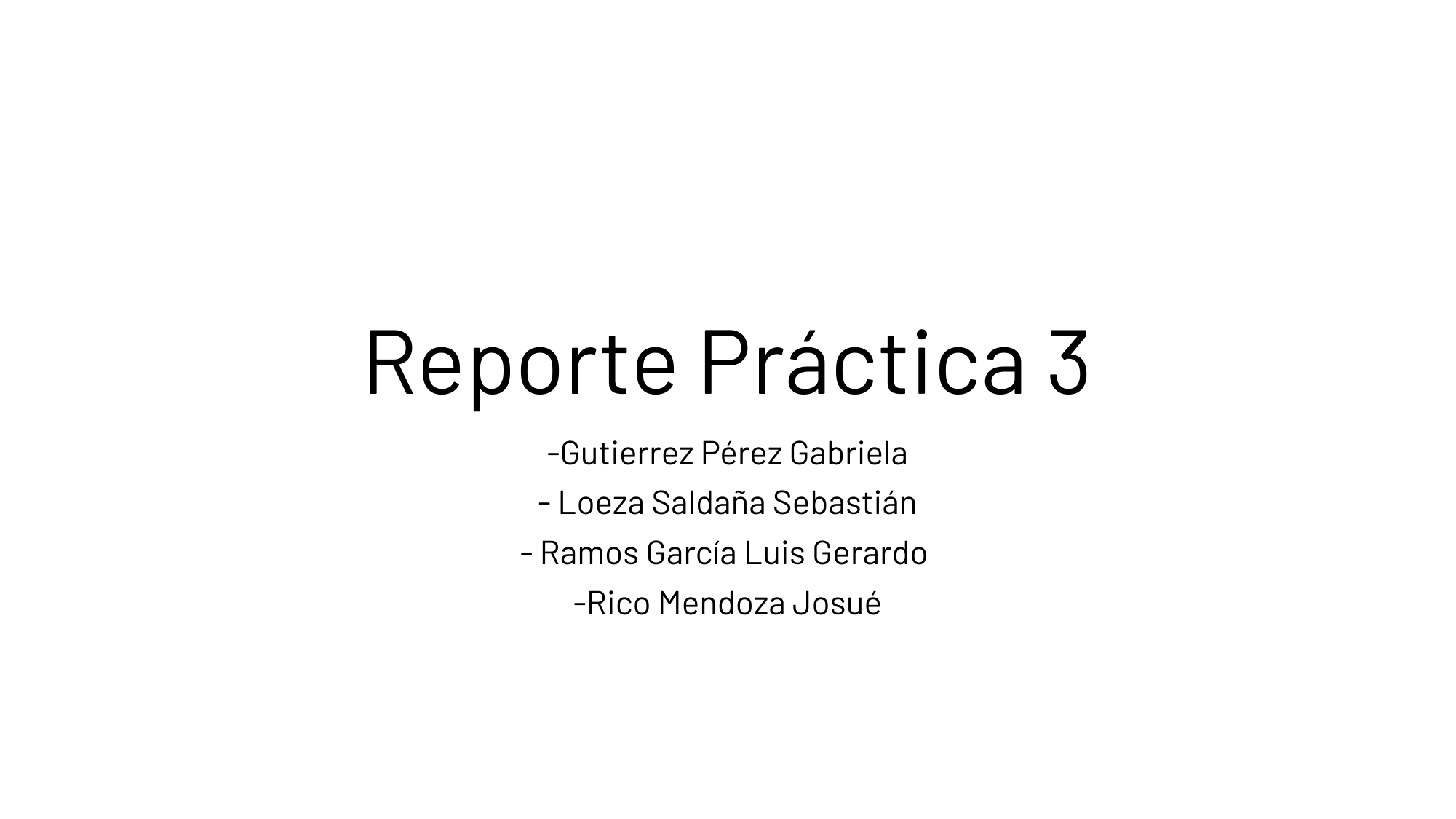

# Reporte Práctica 3
-Gutierrez Pérez Gabriela
- Loeza Saldaña Sebastián
- Ramos García Luis Gerardo
-Rico Mendoza Josué